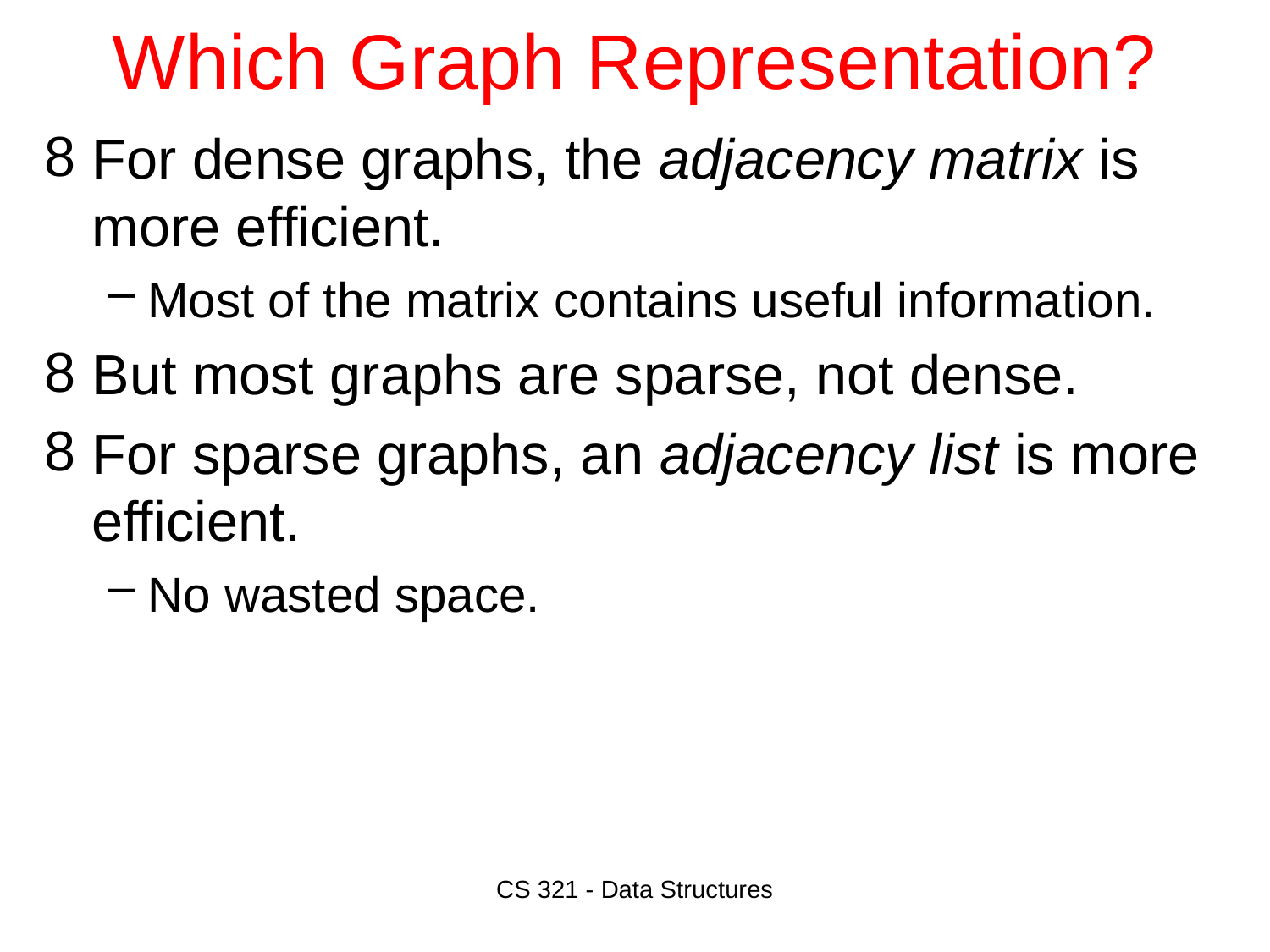

# Which Graph Representation?
For dense graphs, the adjacency matrix is more efficient.
Most of the matrix contains useful information.
But most graphs are sparse, not dense.
For sparse graphs, an adjacency list is more efficient.
No wasted space.
CS 321 - Data Structures